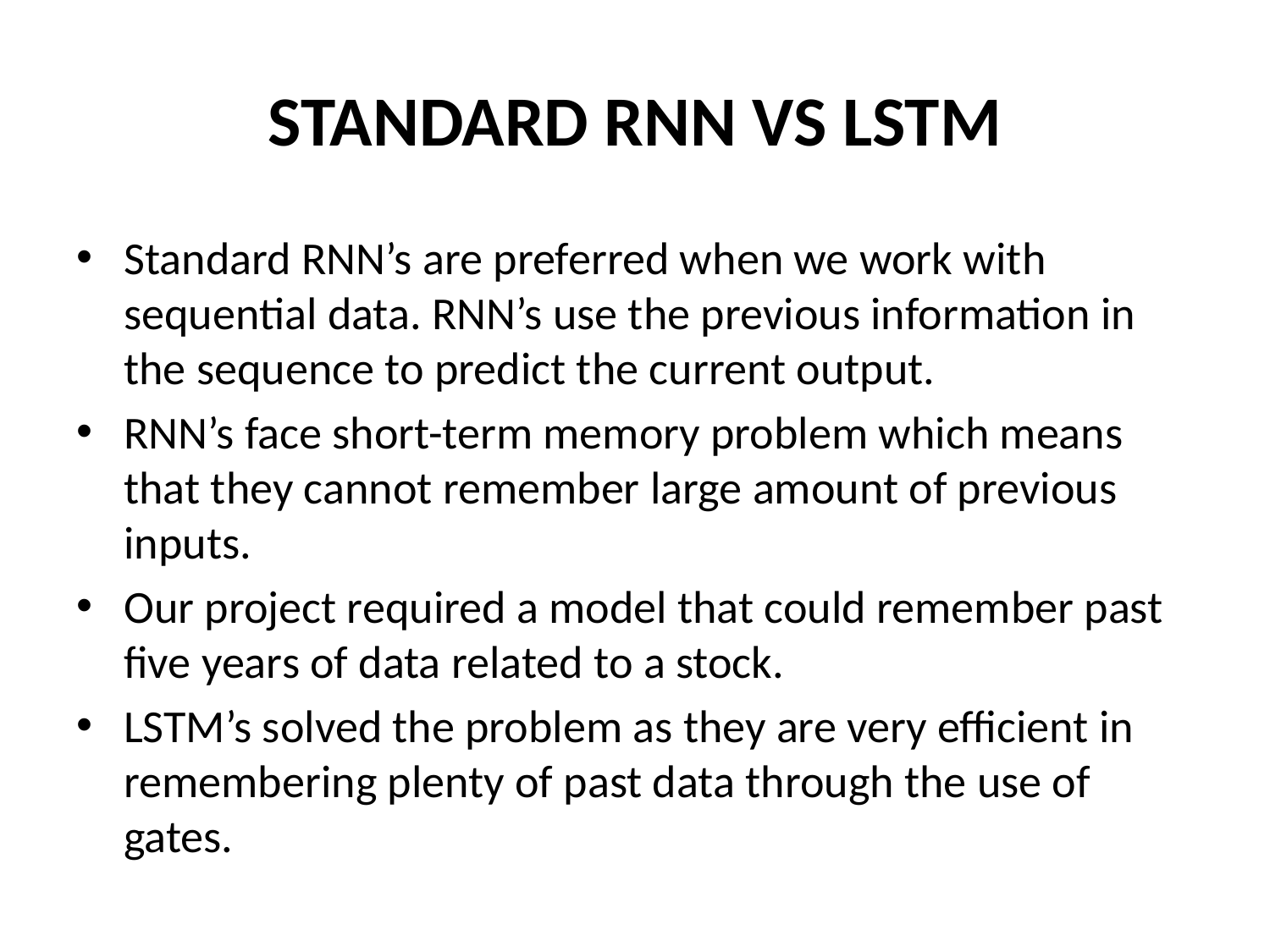

# STANDARD RNN VS LSTM
Standard RNN’s are preferred when we work with sequential data. RNN’s use the previous information in the sequence to predict the current output.
RNN’s face short-term memory problem which means that they cannot remember large amount of previous inputs.
Our project required a model that could remember past five years of data related to a stock.
LSTM’s solved the problem as they are very efficient in remembering plenty of past data through the use of gates.